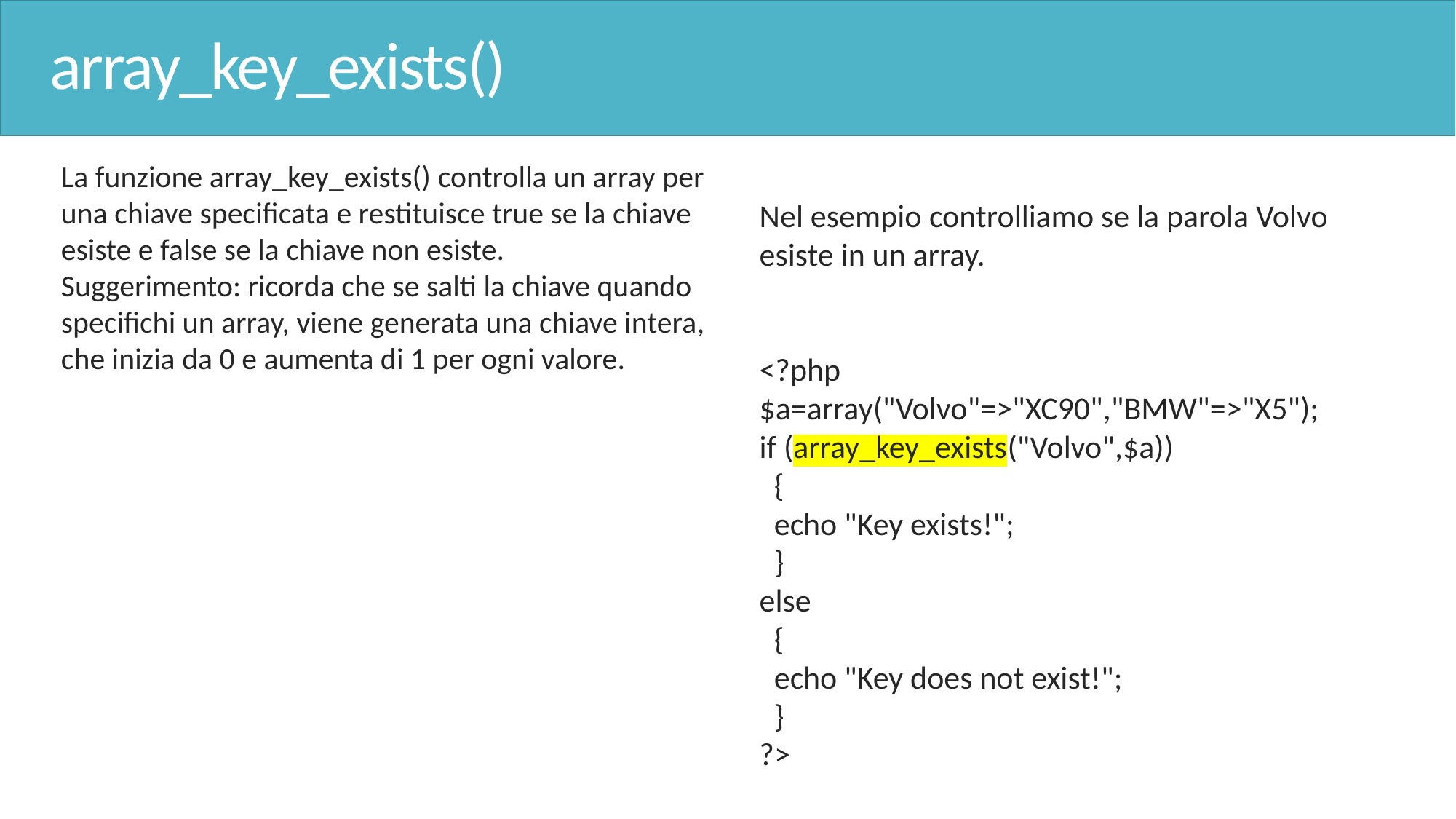

# array_key_exists()
La funzione array_key_exists() controlla un array per una chiave specificata e restituisce true se la chiave esiste e false se la chiave non esiste.
Suggerimento: ricorda che se salti la chiave quando specifichi un array, viene generata una chiave intera, che inizia da 0 e aumenta di 1 per ogni valore.
Nel esempio controlliamo se la parola Volvo esiste in un array.
<?php
$a=array("Volvo"=>"XC90","BMW"=>"X5");
if (array_key_exists("Volvo",$a))
  {
  echo "Key exists!";
  }
else
  {
  echo "Key does not exist!";
  }
?>